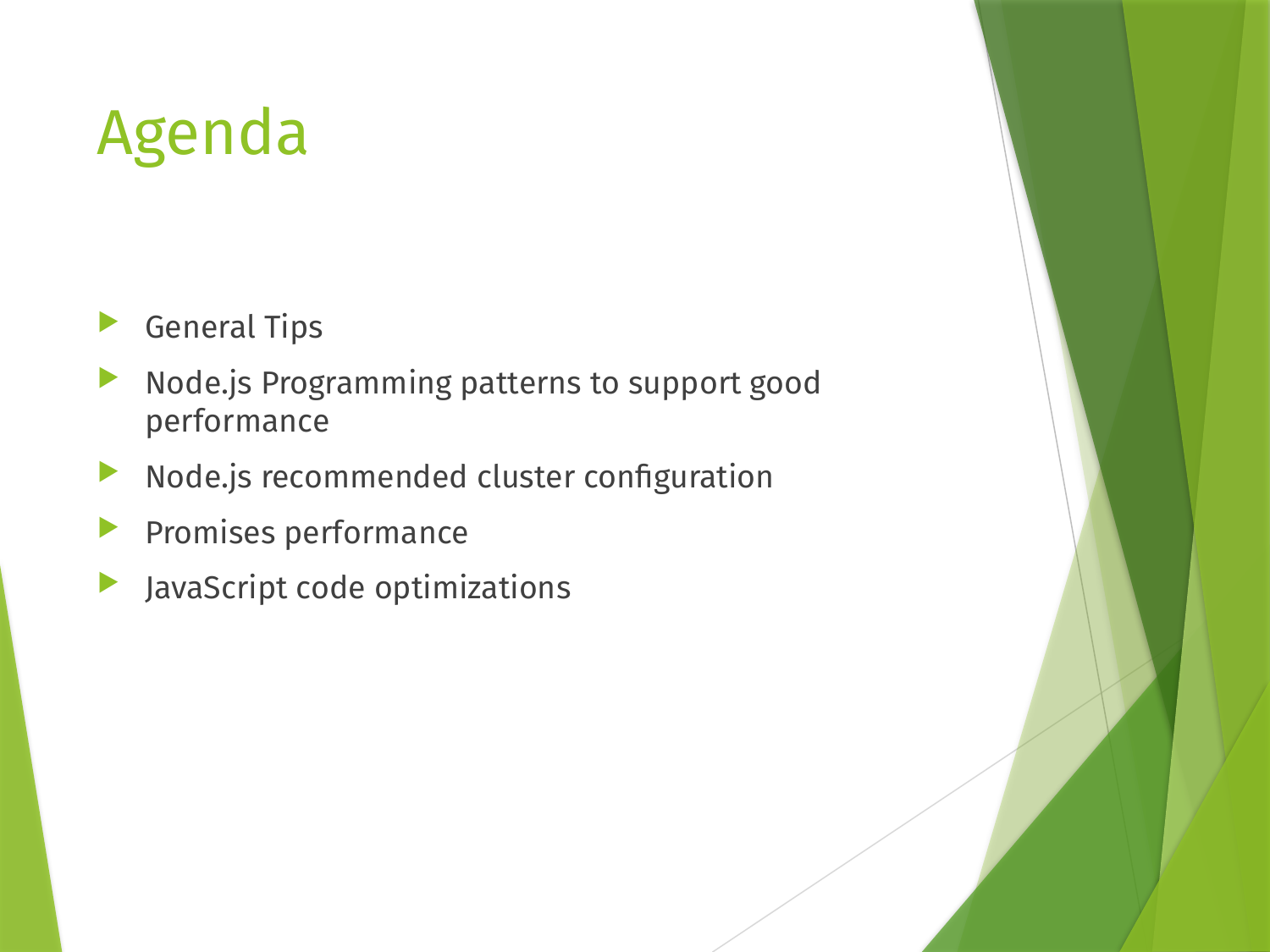

# Agenda
General Tips
Node.js Programming patterns to support good performance
Node.js recommended cluster configuration
Promises performance
JavaScript code optimizations